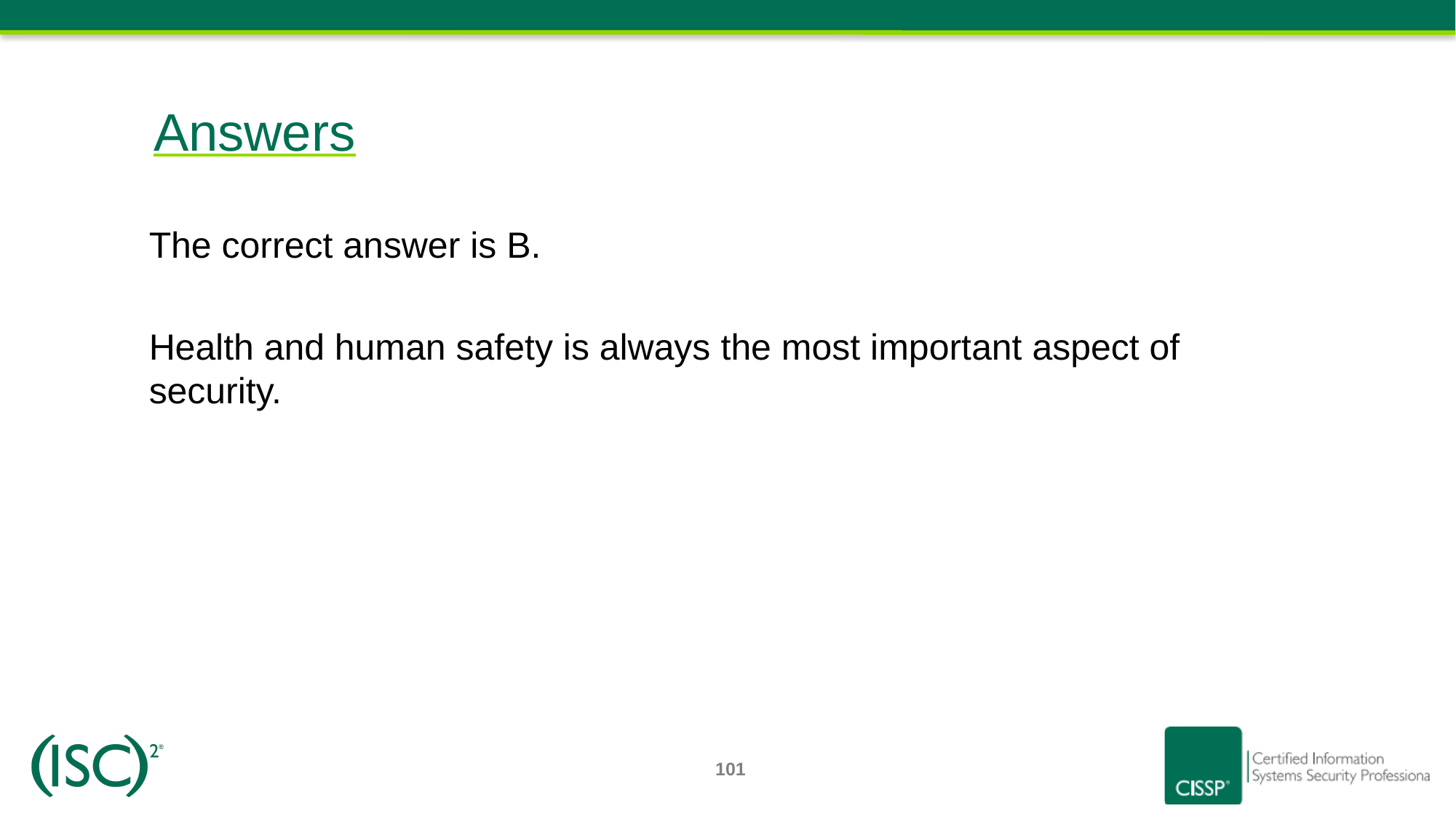

# Answers
The correct answer is B.

Health and human safety is always the most important aspect of security.